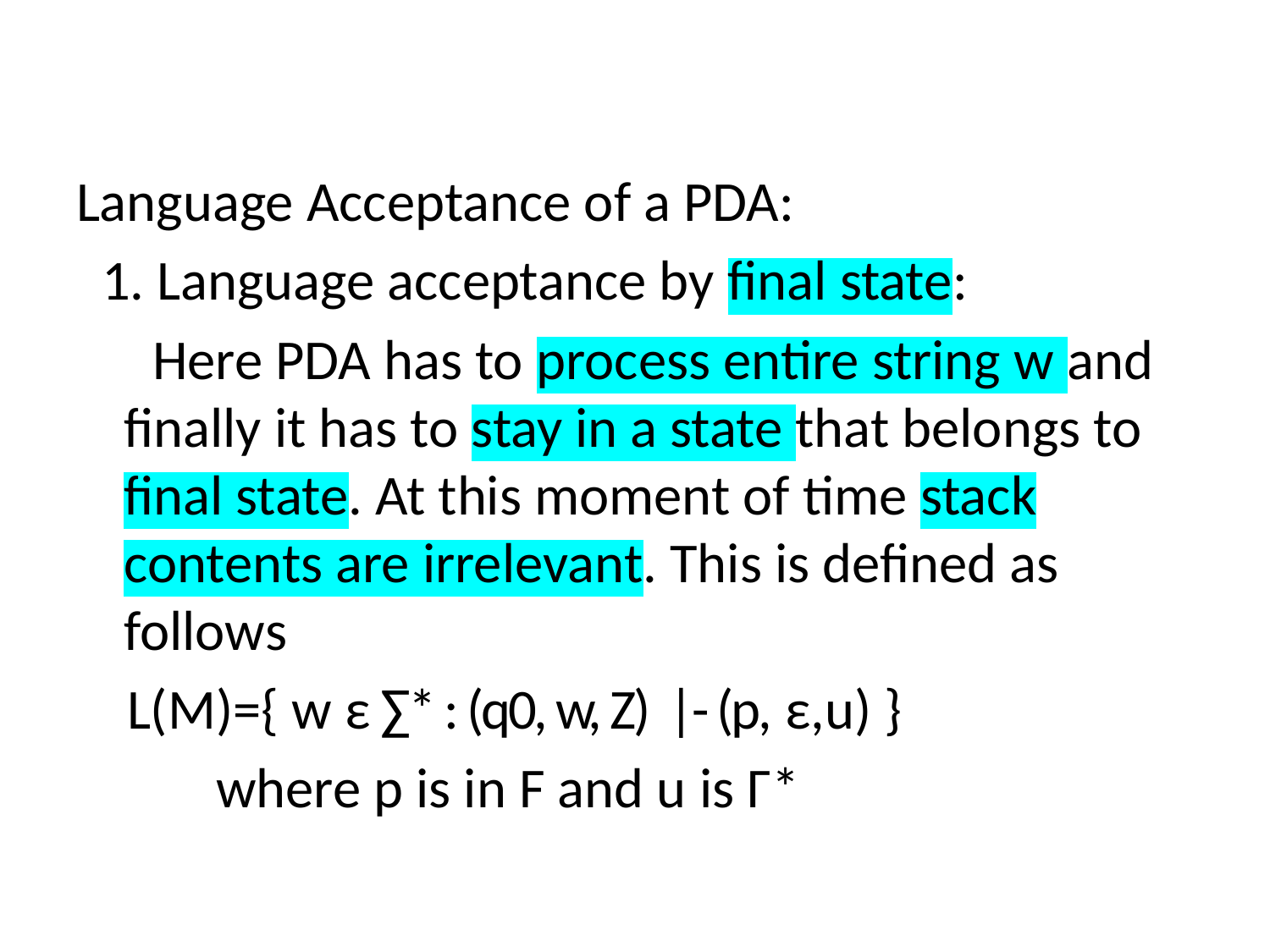

#
Language Acceptance of a PDA:
  1. Language acceptance by final state:
      Here PDA has to process entire string w and finally it has to stay in a state that belongs to final state. At this moment of time stack contents are irrelevant. This is defined as follows
    L(M)={ w ε ∑* : (q0, w, Z)  |- (p, ε,u) }
           where p is in F and u is Г*